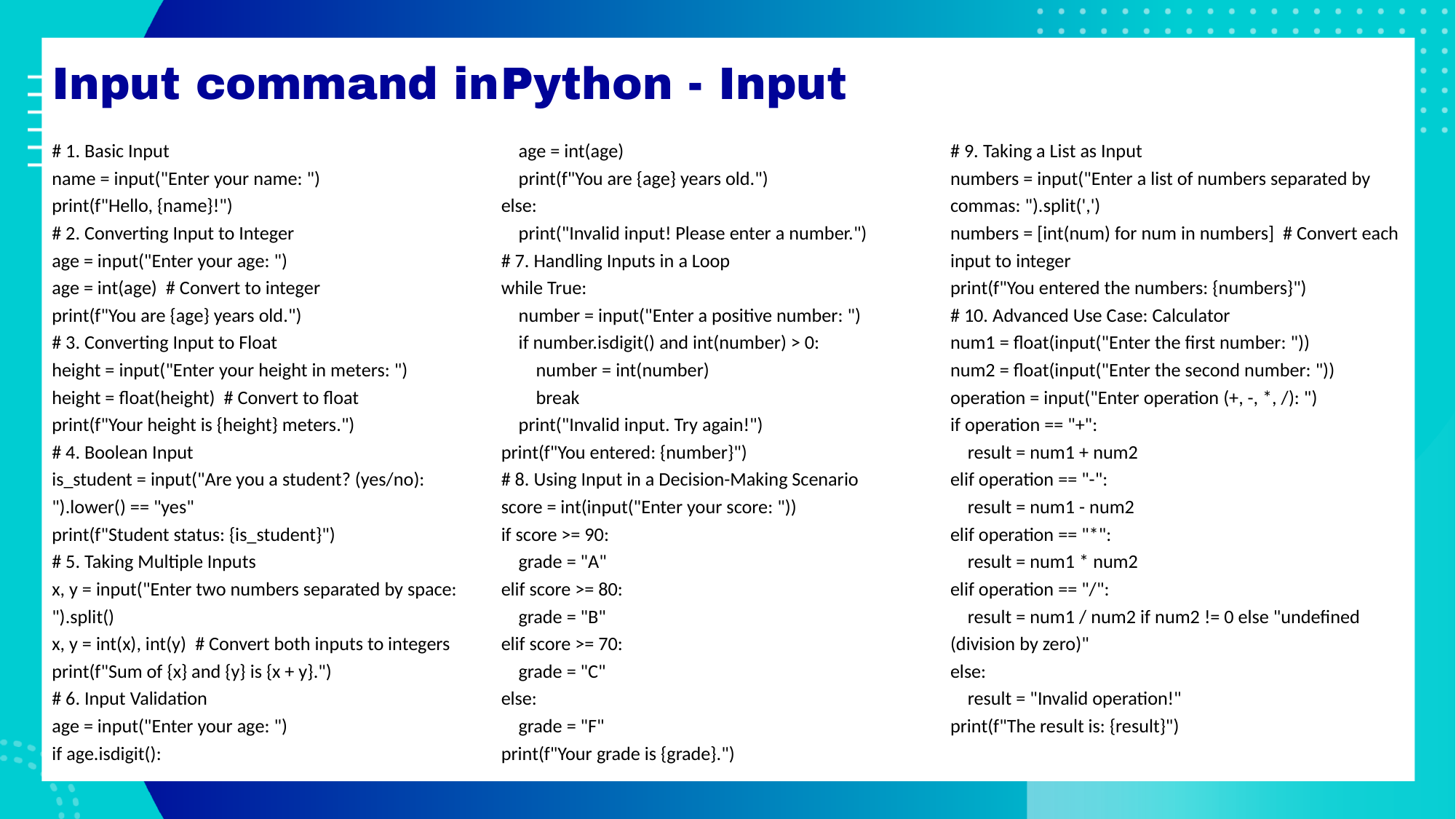

# Input command in Python - Input
# 1. Basic Input
name = input("Enter your name: ")
print(f"Hello, {name}!")
# 2. Converting Input to Integer
age = input("Enter your age: ")
age = int(age)  # Convert to integer
print(f"You are {age} years old.")
# 3. Converting Input to Float
height = input("Enter your height in meters: ")
height = float(height)  # Convert to float
print(f"Your height is {height} meters.")
# 4. Boolean Input
is_student = input("Are you a student? (yes/no): ").lower() == "yes"
print(f"Student status: {is_student}")
# 5. Taking Multiple Inputs
x, y = input("Enter two numbers separated by space: ").split()
x, y = int(x), int(y)  # Convert both inputs to integers
print(f"Sum of {x} and {y} is {x + y}.")
# 6. Input Validation
age = input("Enter your age: ")
if age.isdigit():
    age = int(age)
    print(f"You are {age} years old.")
else:
    print("Invalid input! Please enter a number.")
# 7. Handling Inputs in a Loop
while True:
    number = input("Enter a positive number: ")
    if number.isdigit() and int(number) > 0:
        number = int(number)
        break
    print("Invalid input. Try again!")
print(f"You entered: {number}")
# 8. Using Input in a Decision-Making Scenario
score = int(input("Enter your score: "))
if score >= 90:
    grade = "A"
elif score >= 80:
    grade = "B"
elif score >= 70:
    grade = "C"
else:
    grade = "F"
print(f"Your grade is {grade}.")
# 9. Taking a List as Input
numbers = input("Enter a list of numbers separated by commas: ").split(',')
numbers = [int(num) for num in numbers]  # Convert each input to integer
print(f"You entered the numbers: {numbers}")
# 10. Advanced Use Case: Calculator
num1 = float(input("Enter the first number: "))
num2 = float(input("Enter the second number: "))
operation = input("Enter operation (+, -, *, /): ")
if operation == "+":
    result = num1 + num2
elif operation == "-":
    result = num1 - num2
elif operation == "*":
    result = num1 * num2
elif operation == "/":
    result = num1 / num2 if num2 != 0 else "undefined (division by zero)"
else:
    result = "Invalid operation!"
print(f"The result is: {result}")